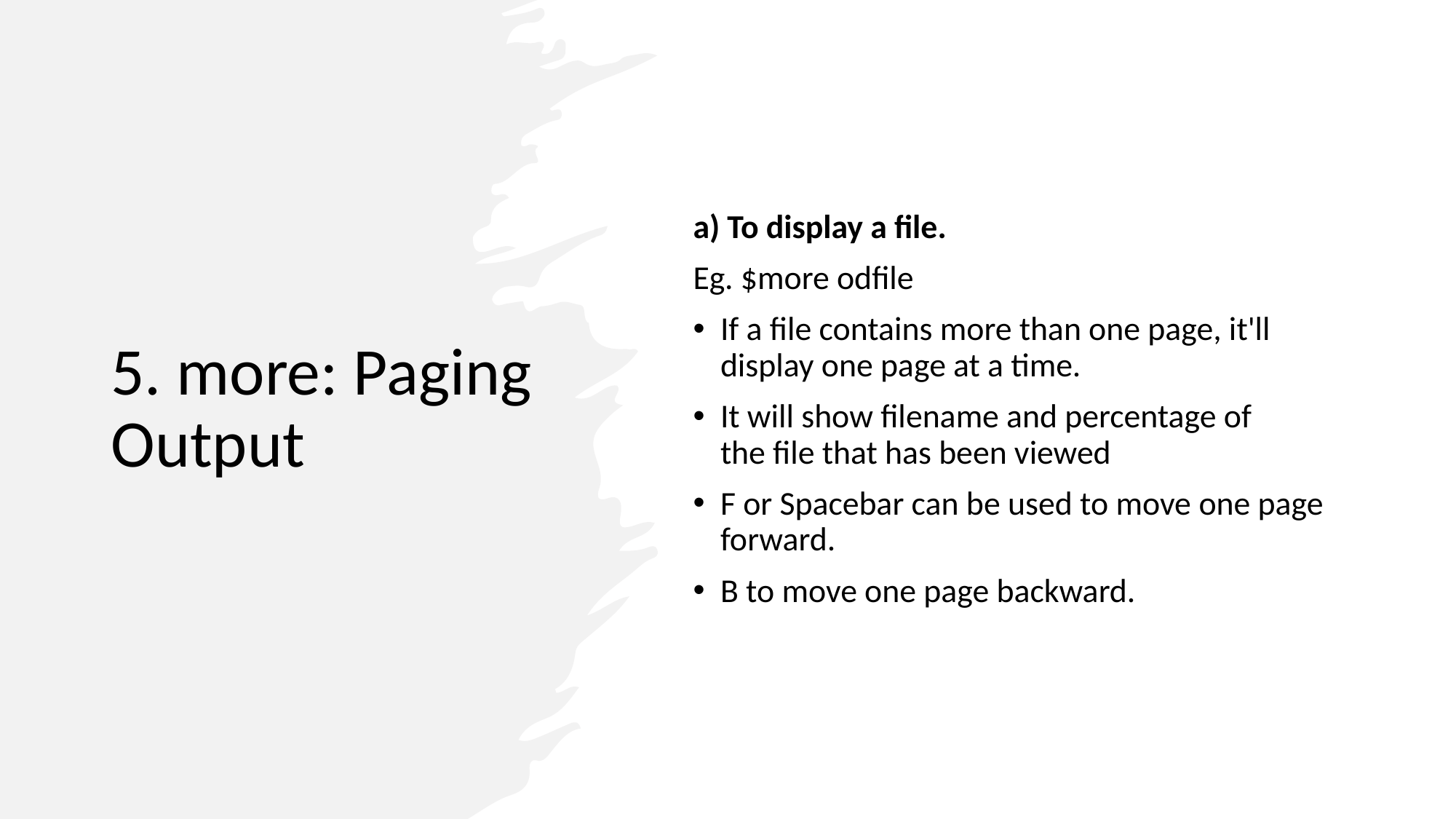

# 5. more: Paging Output
a) To display a file.
Eg. $more odfile
If a file contains more than one page, it'll display one page at a time.
It will show filename and percentage of the file that has been viewed
F or Spacebar can be used to move one page forward.
B to move one page backward.